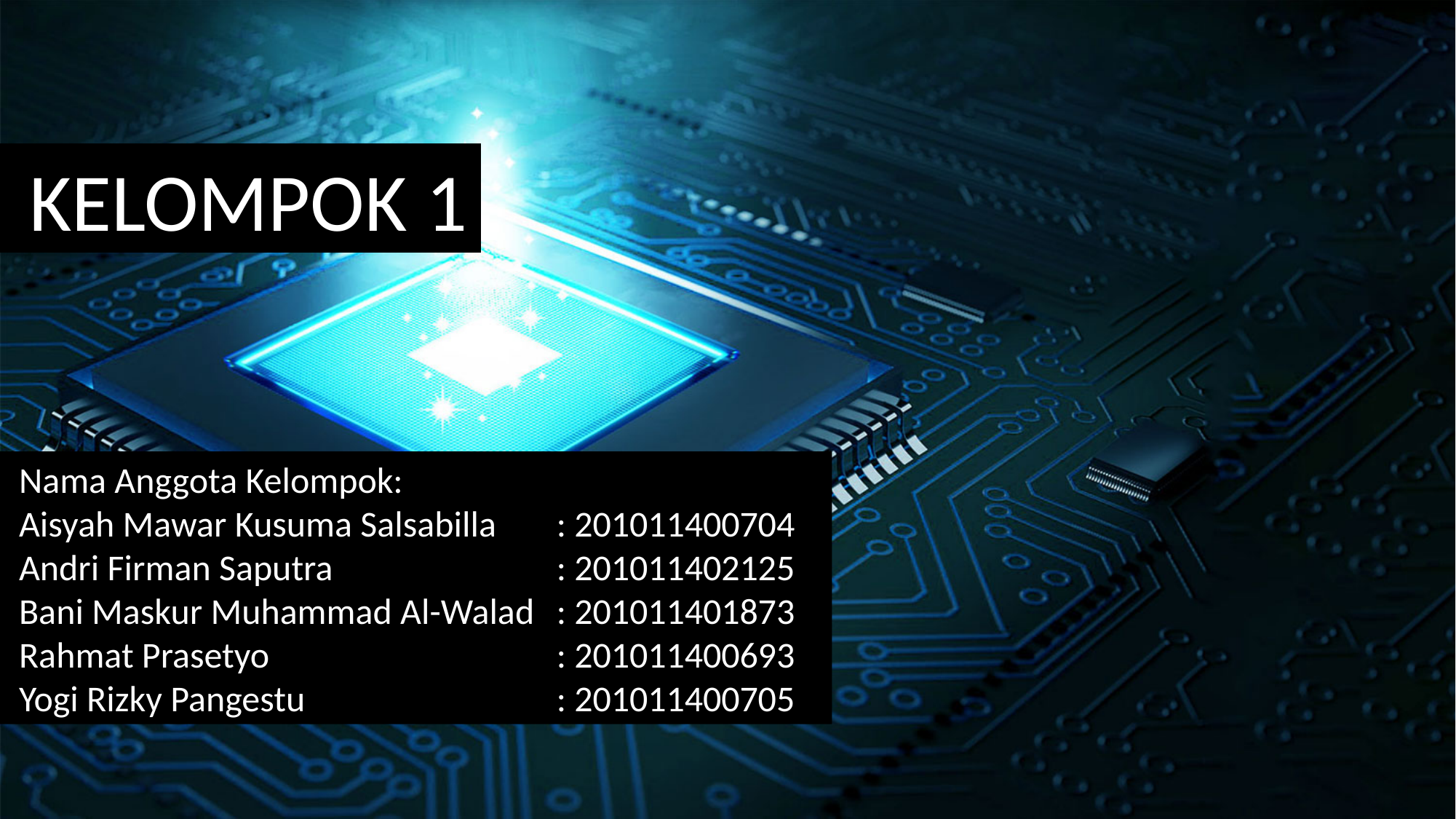

KELOMPOK 1
 Nama Anggota Kelompok:
 Aisyah Mawar Kusuma Salsabilla 	: 201011400704
 Andri Firman Saputra 		: 201011402125
 Bani Maskur Muhammad Al-Walad 	: 201011401873
 Rahmat Prasetyo 			: 201011400693
 Yogi Rizky Pangestu 			: 201011400705